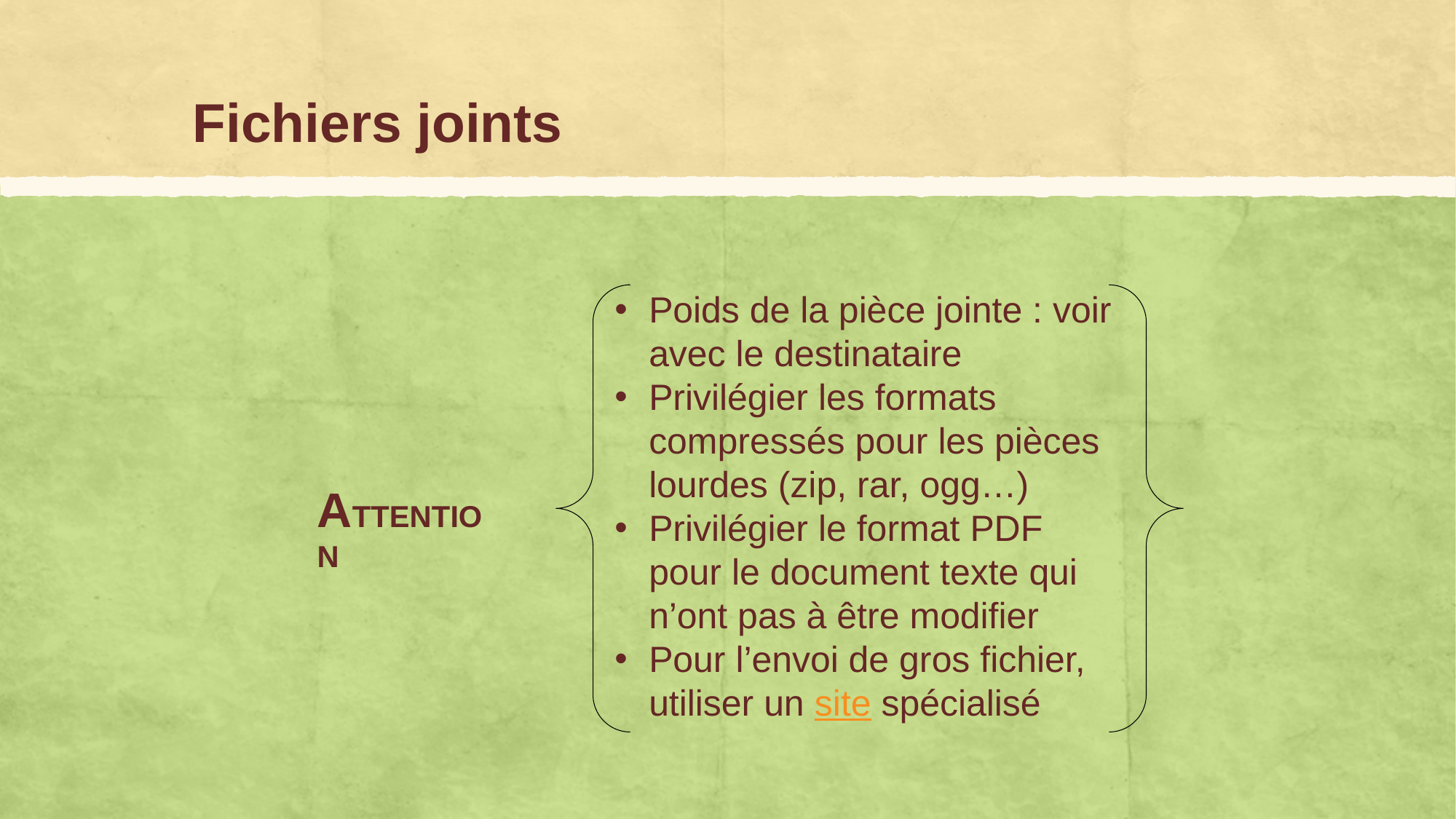

# Fichiers joints
Poids de la pièce jointe : voir avec le destinataire
Privilégier les formats compressés pour les pièces lourdes (zip, rar, ogg…)
Privilégier le format PDF pour le document texte qui n’ont pas à être modifier
Pour l’envoi de gros fichier, utiliser un site spécialisé

ATTENTION